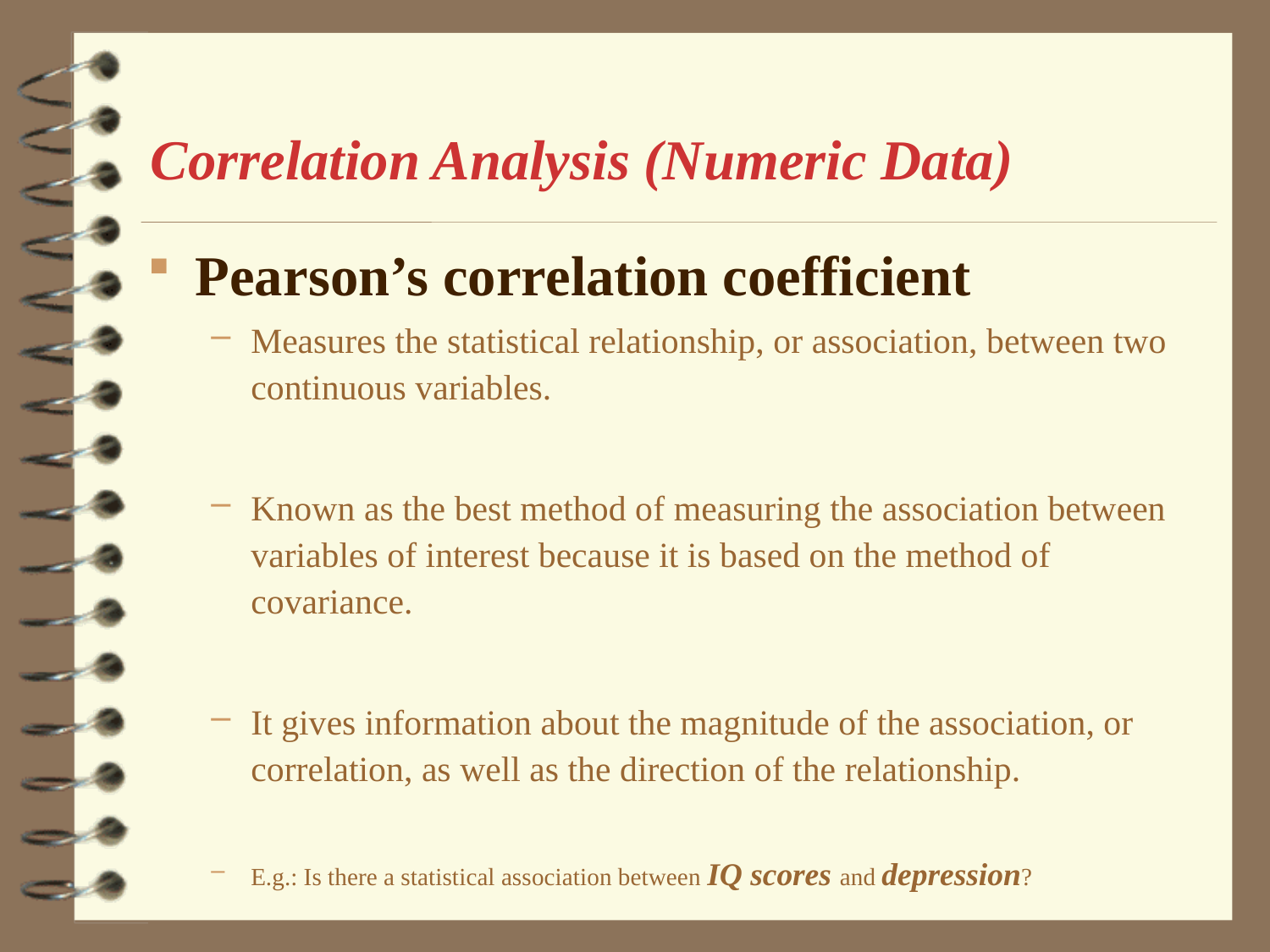

# Correlation Analysis (Numeric Data)
Pearson’s correlation coefficient
Measures the statistical relationship, or association, between two continuous variables.

Known as the best method of measuring the association between variables of interest because it is based on the method of covariance.

It gives information about the magnitude of the association, or correlation, as well as the direction of the relationship.

E.g.: Is there a statistical association between IQ scores and depression?